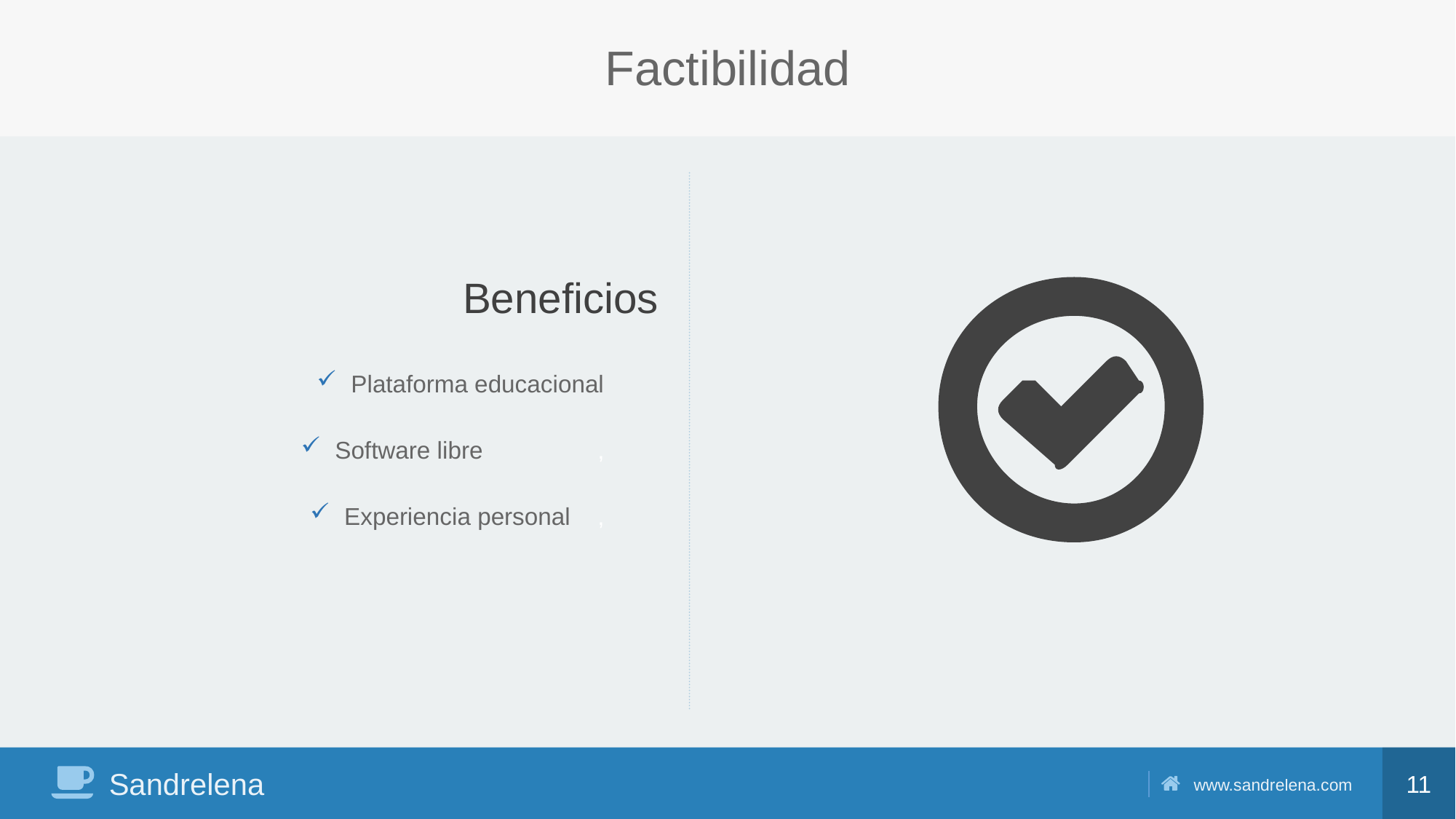

# Factibilidad
Beneficios

Plataforma educacional
Software libre                 ,
Experiencia personal    ,
11